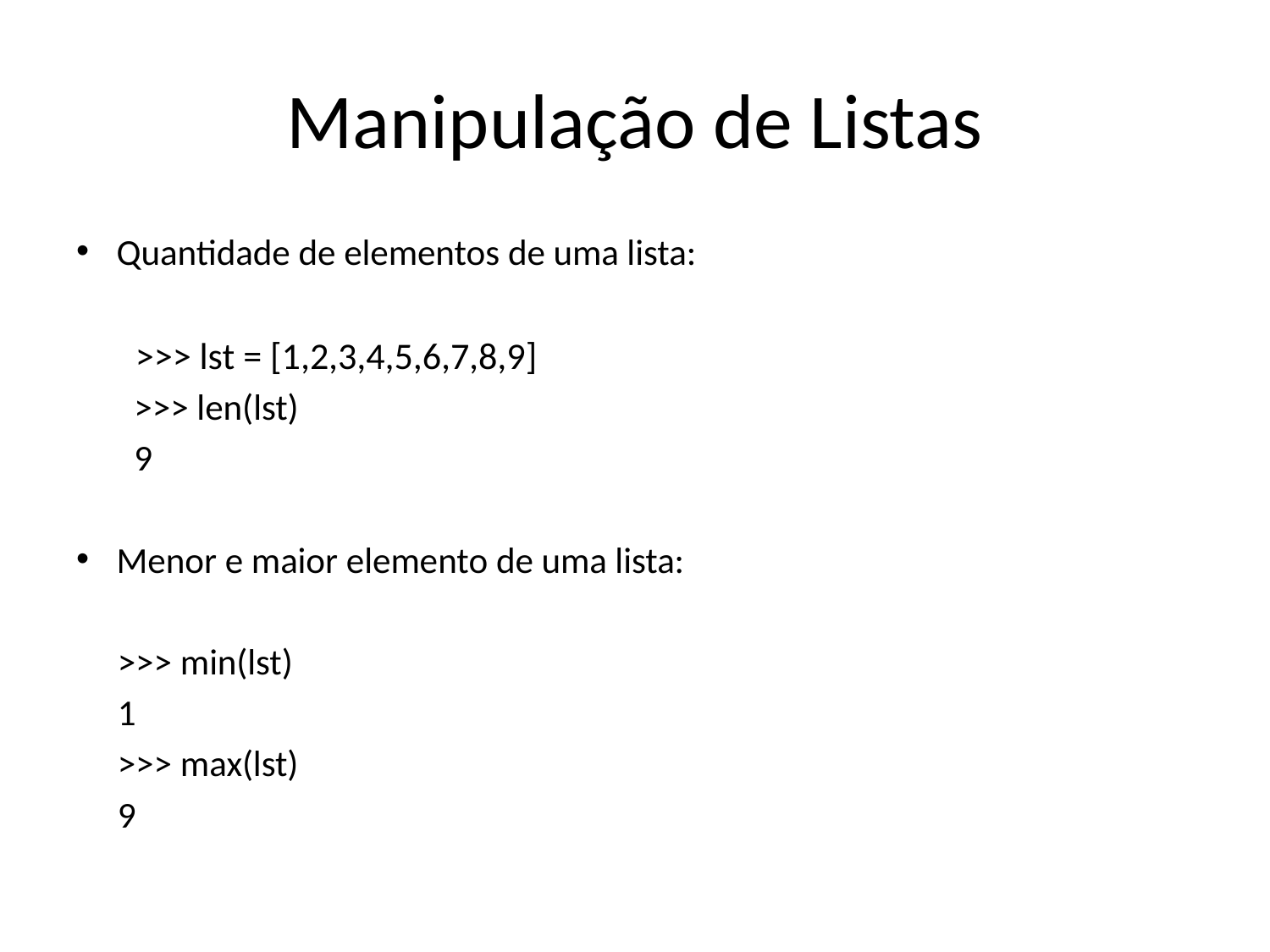

# Manipulação de Listas
Quantidade de elementos de uma lista:

       >>> lst = [1,2,3,4,5,6,7,8,9]
       >>> len(lst)
       9

Menor e maior elemento de uma lista:

     >>> min(lst)
     1
     >>> max(lst)
     9